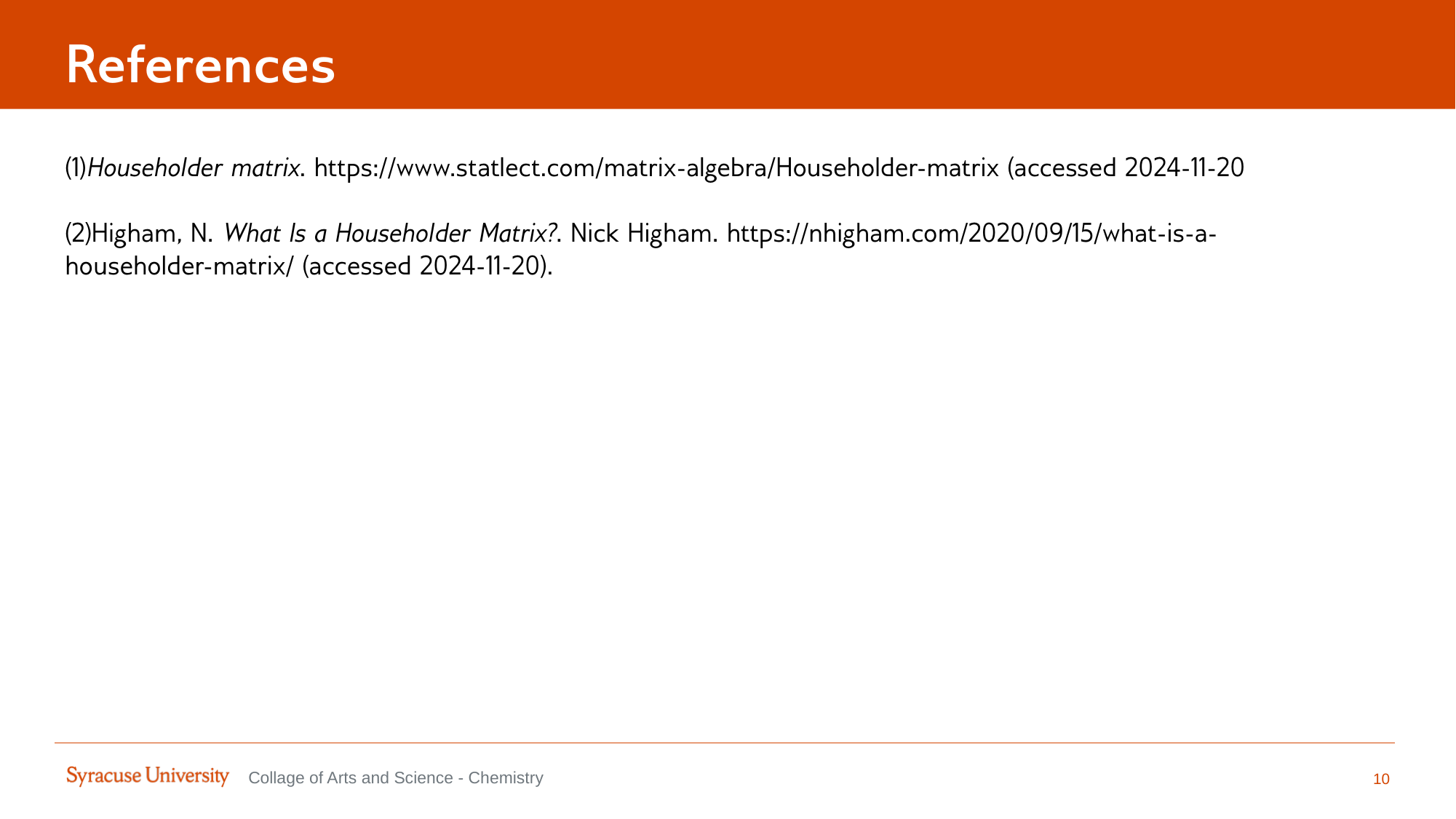

# References
(1)Householder matrix. https://www.statlect.com/matrix-algebra/Householder-matrix (accessed 2024-11-20

(2)Higham, N. What Is a Householder Matrix?. Nick Higham. https://nhigham.com/2020/09/15/what-is-a-householder-matrix/ (accessed 2024-11-20).

10
Collage of Arts and Science - Chemistry